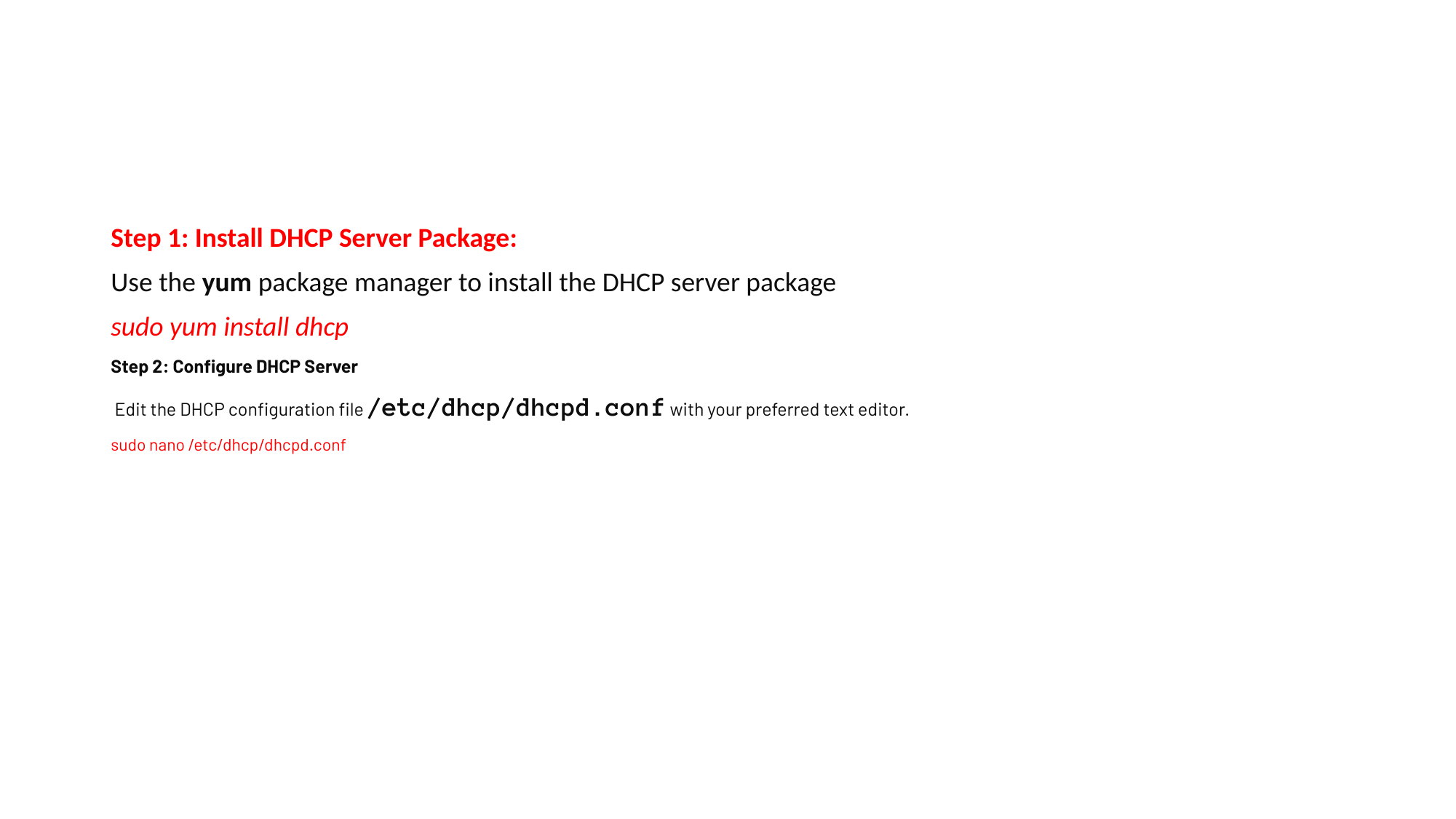

#
Step 1: Install DHCP Server Package:
Use the yum package manager to install the DHCP server package
sudo yum install dhcp
Step 2: Configure DHCP Server
 Edit the DHCP configuration file /etc/dhcp/dhcpd.conf with your preferred text editor.
sudo nano /etc/dhcp/dhcpd.conf